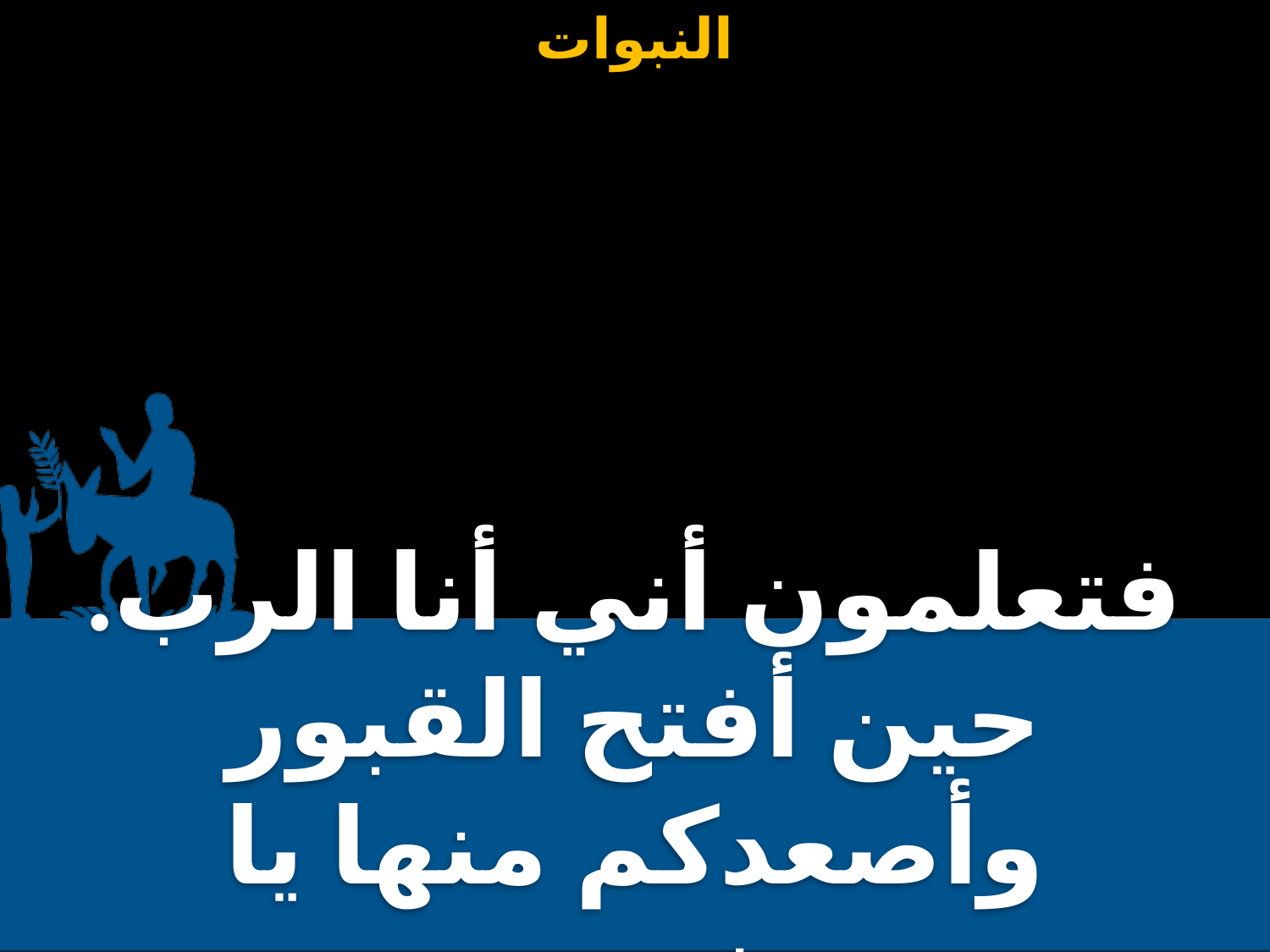

فتعلمون أني أنا الرب. حين أفتح القبور وأصعدكم منها يا شعبي